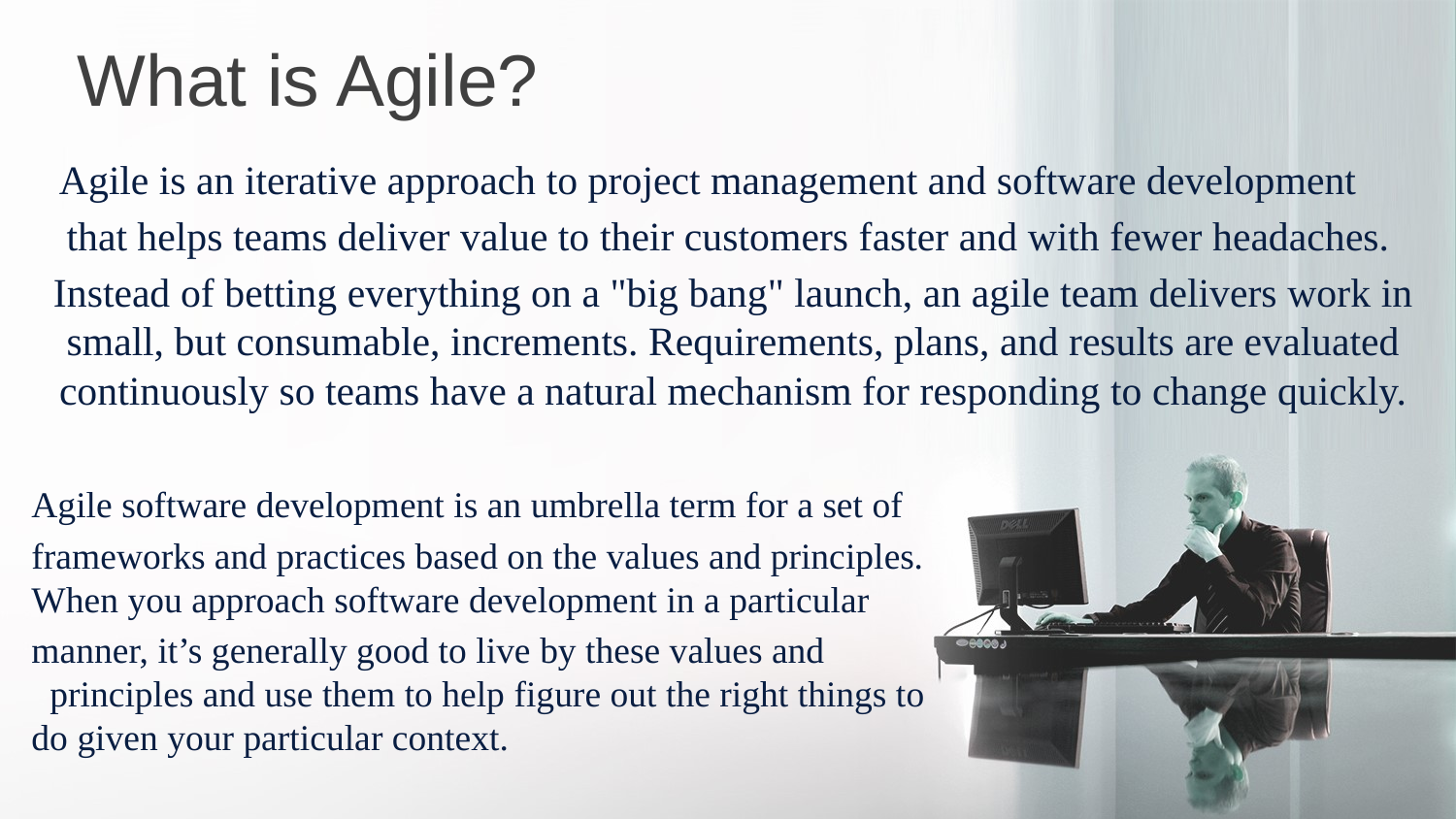

What is Agile?
Agile is an iterative approach to project management and software development
that helps teams deliver value to their customers faster and with fewer headaches.
Instead of betting everything on a "big bang" launch, an agile team delivers work in small, but consumable, increments. Requirements, plans, and results are evaluated continuously so teams have a natural mechanism for responding to change quickly.
Agile software development is an umbrella term for a set of
frameworks and practices based on the values and principles. When you approach software development in a particular
manner, it’s generally good to live by these values and             principles and use them to help figure out the right things to do given your particular context.